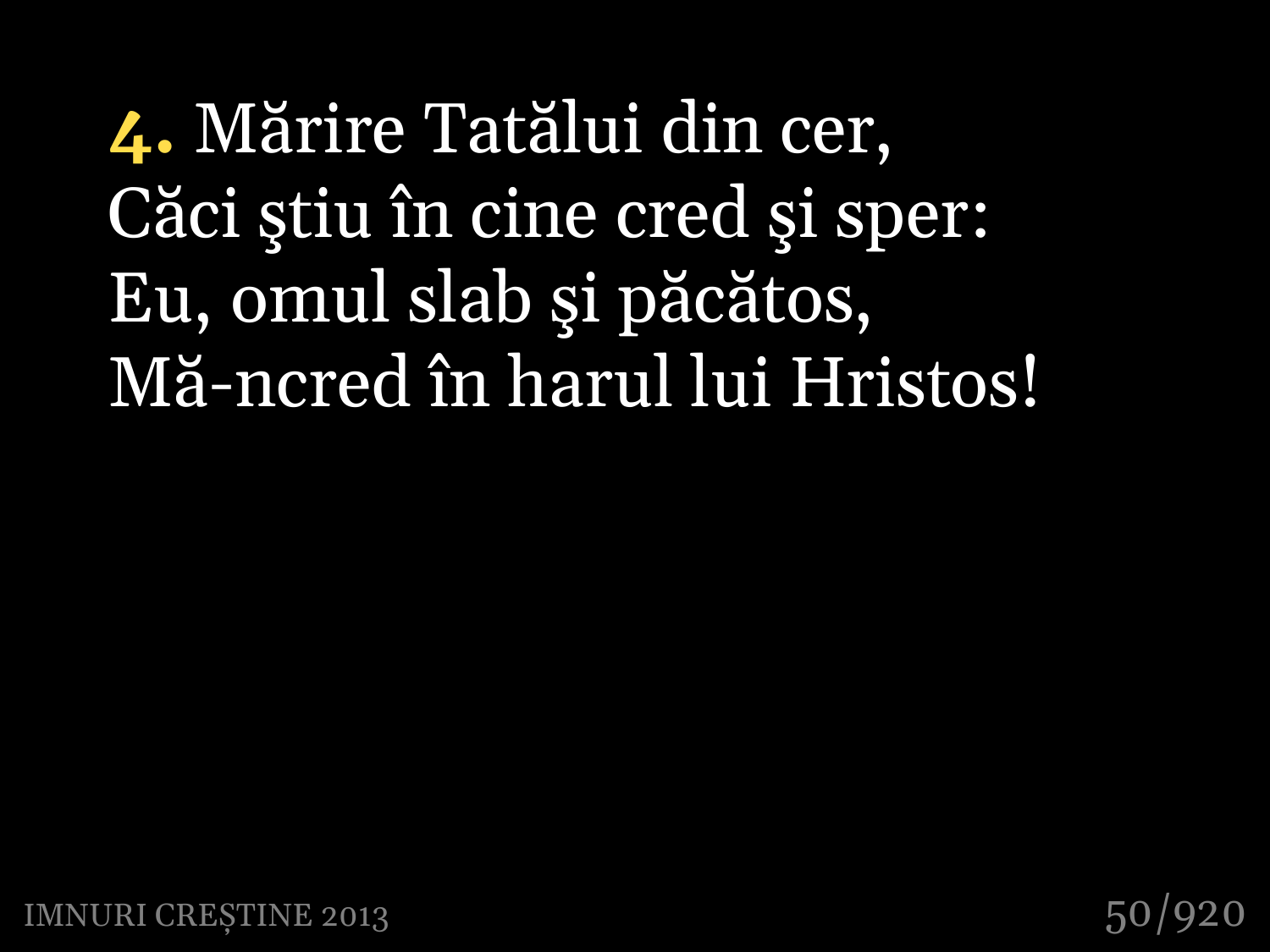

4. Mărire Tatălui din cer,
Căci ştiu în cine cred şi sper:
Eu, omul slab şi păcătos,
Mă-ncred în harul lui Hristos!
50/920
IMNURI CREȘTINE 2013